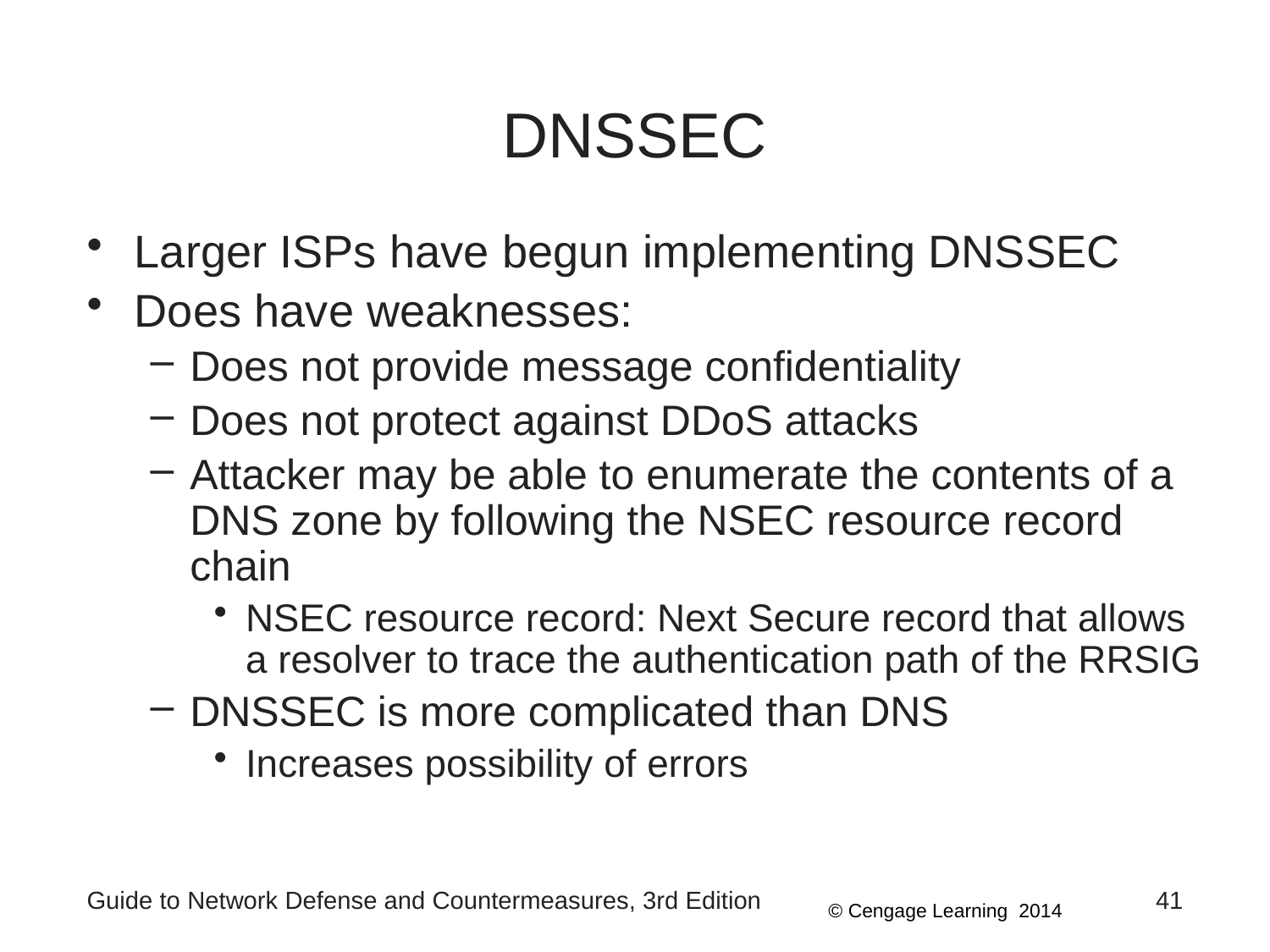

# DNSSEC
Larger ISPs have begun implementing DNSSEC
Does have weaknesses:
Does not provide message confidentiality
Does not protect against DDoS attacks
Attacker may be able to enumerate the contents of a DNS zone by following the NSEC resource record chain
NSEC resource record: Next Secure record that allows a resolver to trace the authentication path of the RRSIG
DNSSEC is more complicated than DNS
Increases possibility of errors

Guide to Network Defense and Countermeasures, 3rd Edition
41